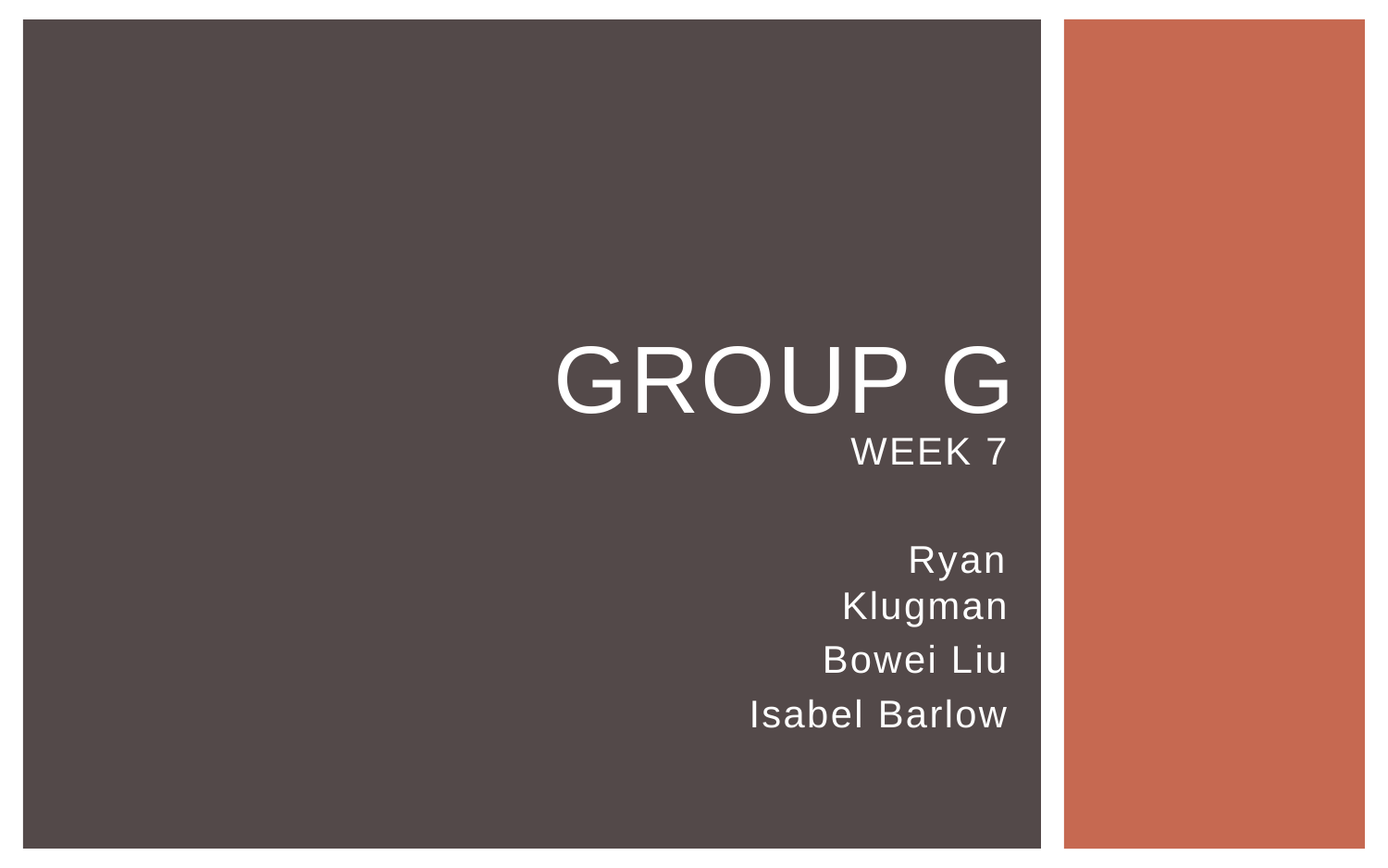

# Group G
WEEK 7

Ryan Klugman
Bowei Liu
Isabel Barlow